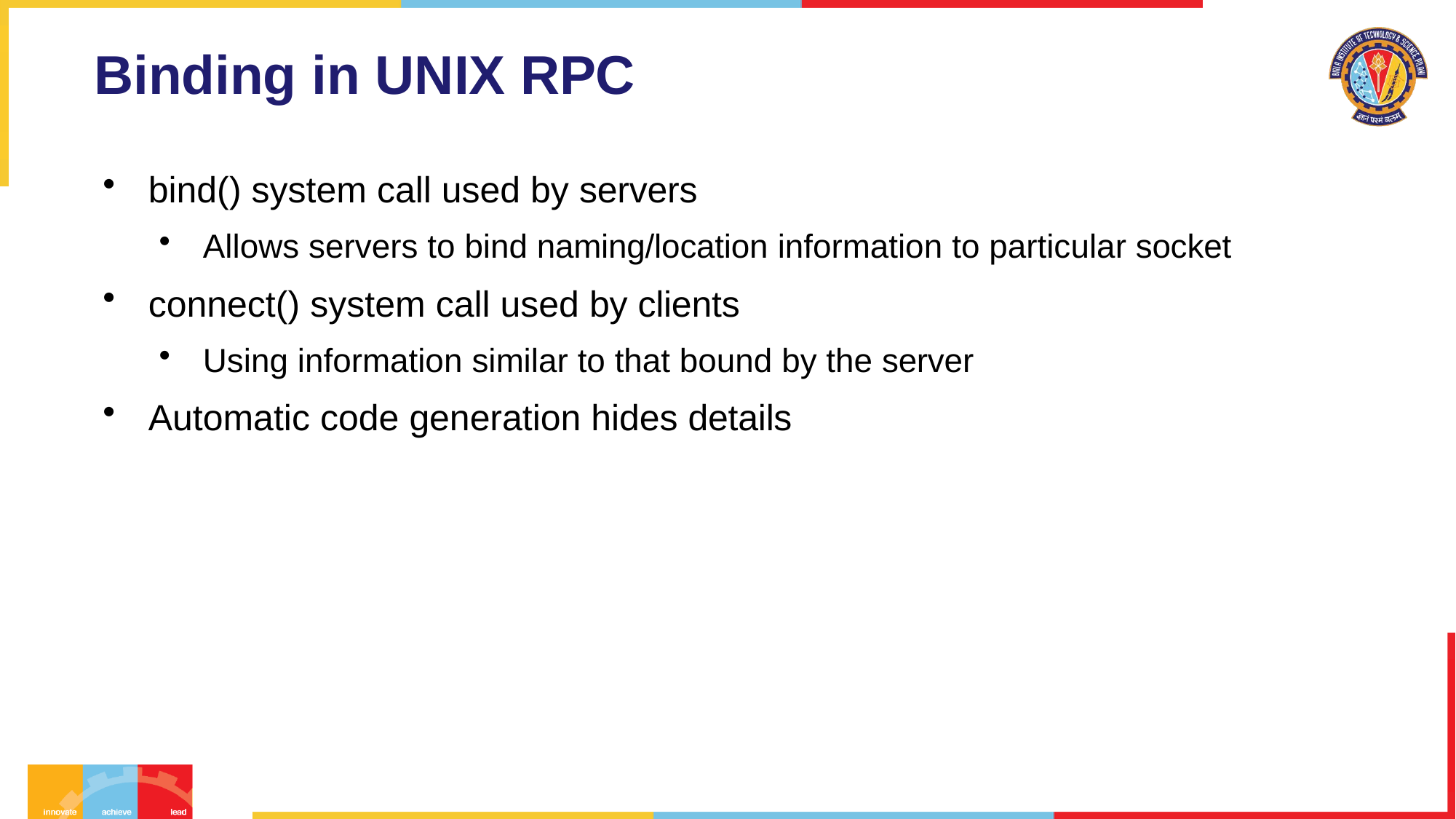

# Binding in UNIX RPC
bind() system call used by servers
Allows servers to bind naming/location information to particular socket
connect() system call used by clients
Using information similar to that bound by the server
Automatic code generation hides details